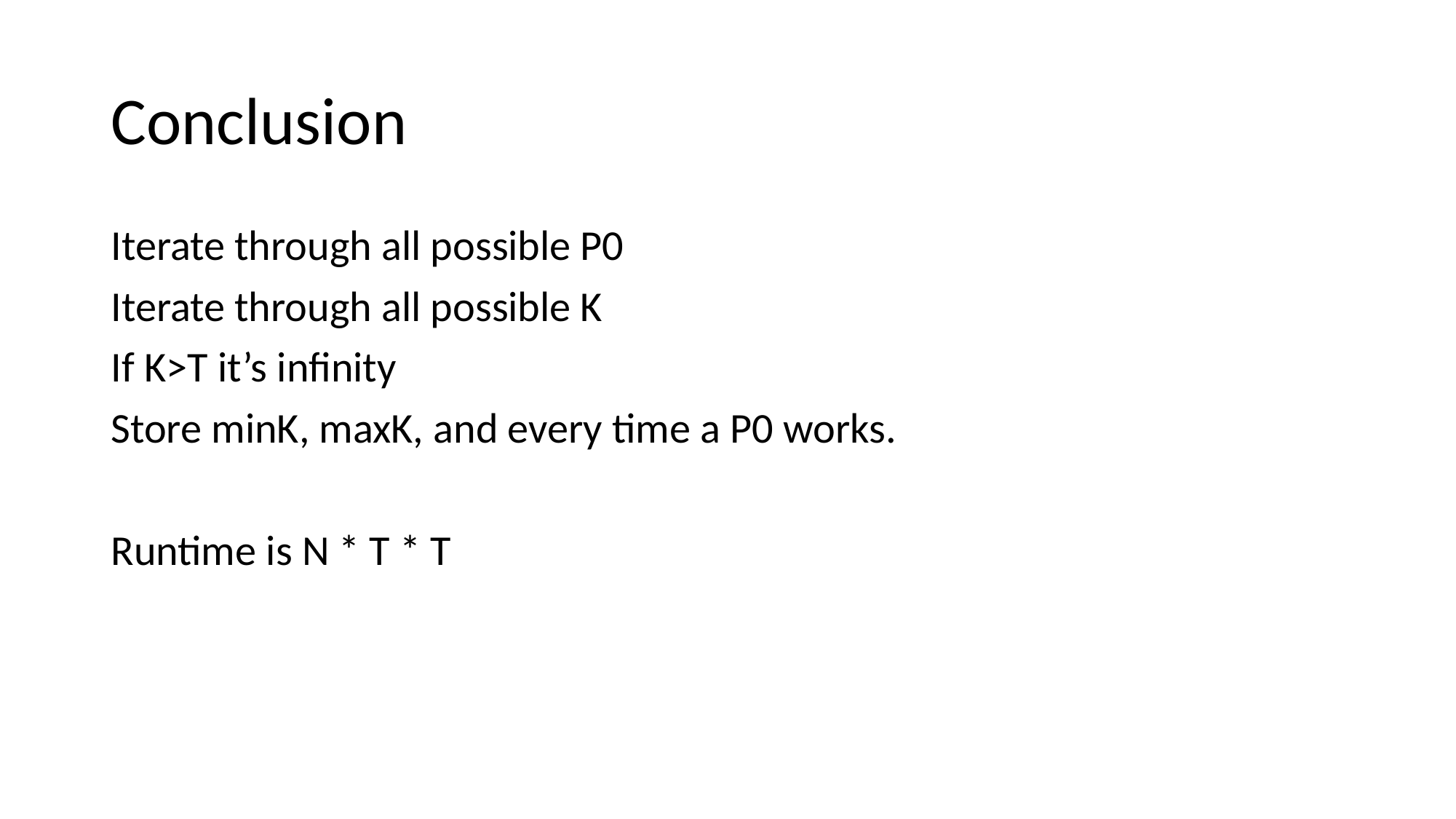

# Conclusion
Iterate through all possible P0
Iterate through all possible K
If K>T it’s infinity
Store minK, maxK, and every time a P0 works.

Runtime is N * T * T